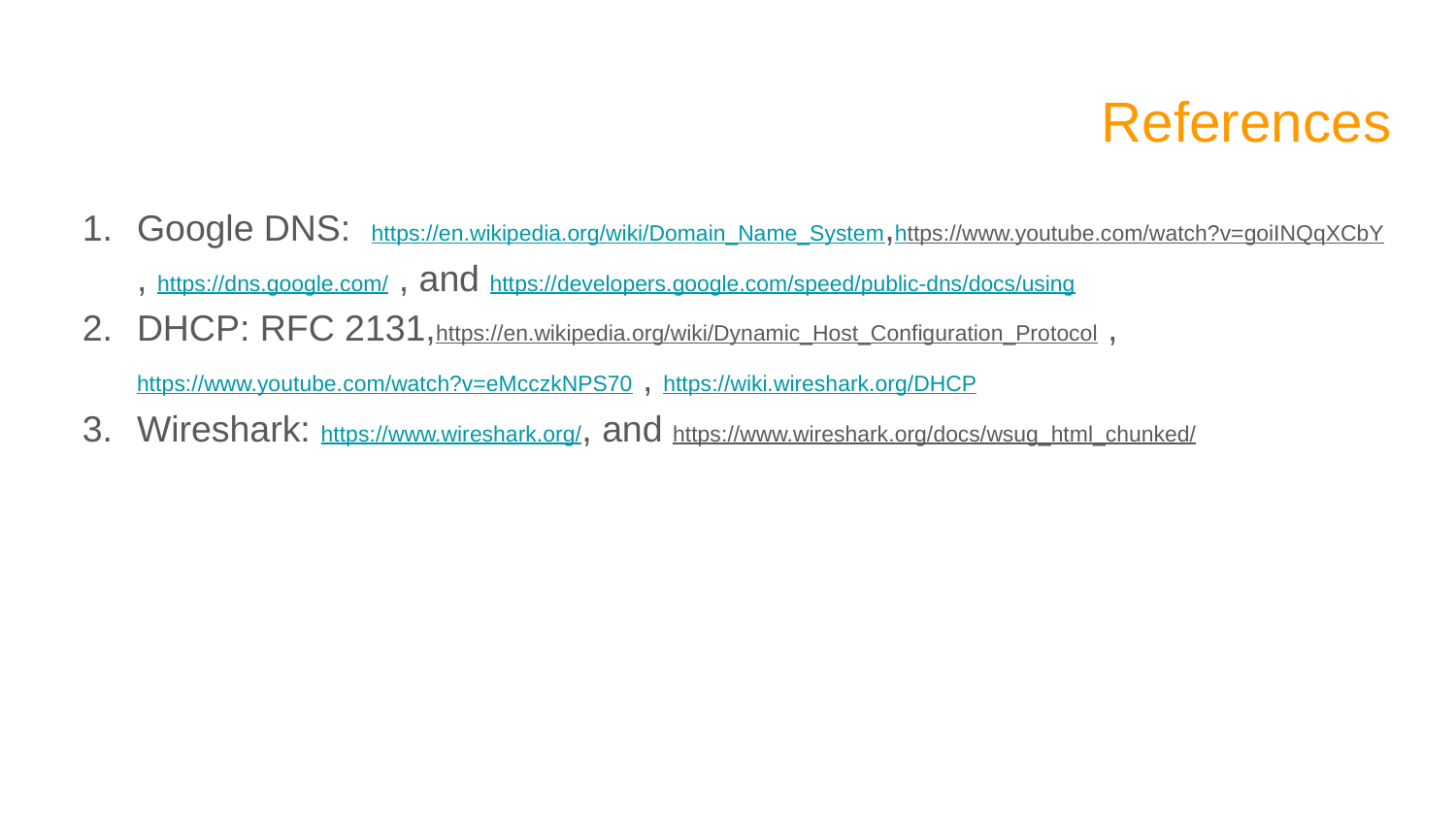

# References
Google DNS:  https://en.wikipedia.org/wiki/Domain_Name_System,https://www.youtube.com/watch?v=goiINQqXCbY, https://dns.google.com/ , and https://developers.google.com/speed/public-dns/docs/using
DHCP: RFC 2131,https://en.wikipedia.org/wiki/Dynamic_Host_Configuration_Protocol , https://www.youtube.com/watch?v=eMcczkNPS70 , https://wiki.wireshark.org/DHCP
Wireshark: https://www.wireshark.org/, and https://www.wireshark.org/docs/wsug_html_chunked/